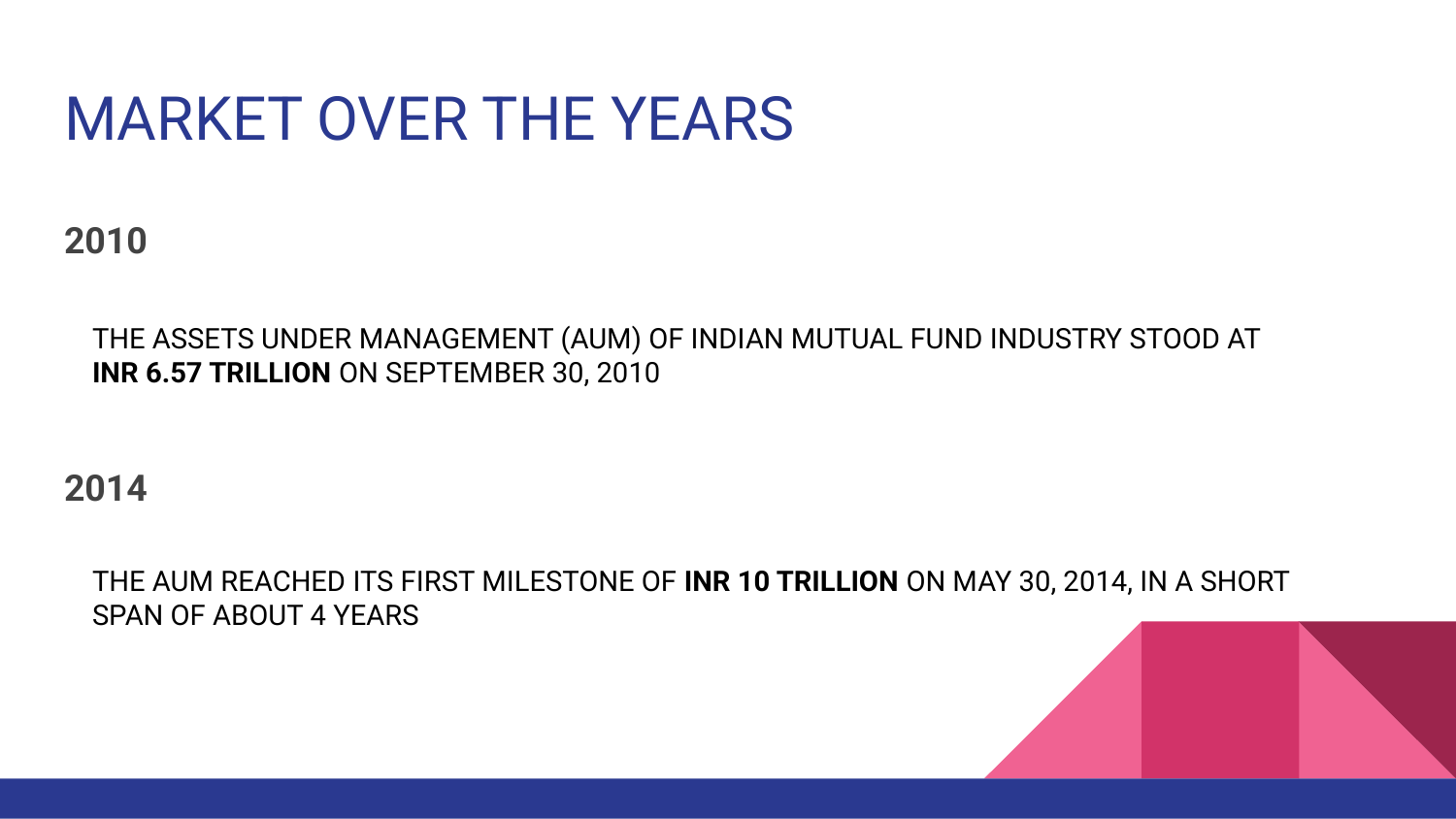

# MARKET OVER THE YEARS

2010

2014

THE ASSETS UNDER MANAGEMENT (AUM) OF INDIAN MUTUAL FUND INDUSTRY STOOD AT INR 6.57 TRILLION ON SEPTEMBER 30, 2010
THE AUM REACHED ITS FIRST MILESTONE OF INR 10 TRILLION ON MAY 30, 2014, IN A SHORT SPAN OF ABOUT 4 YEARS